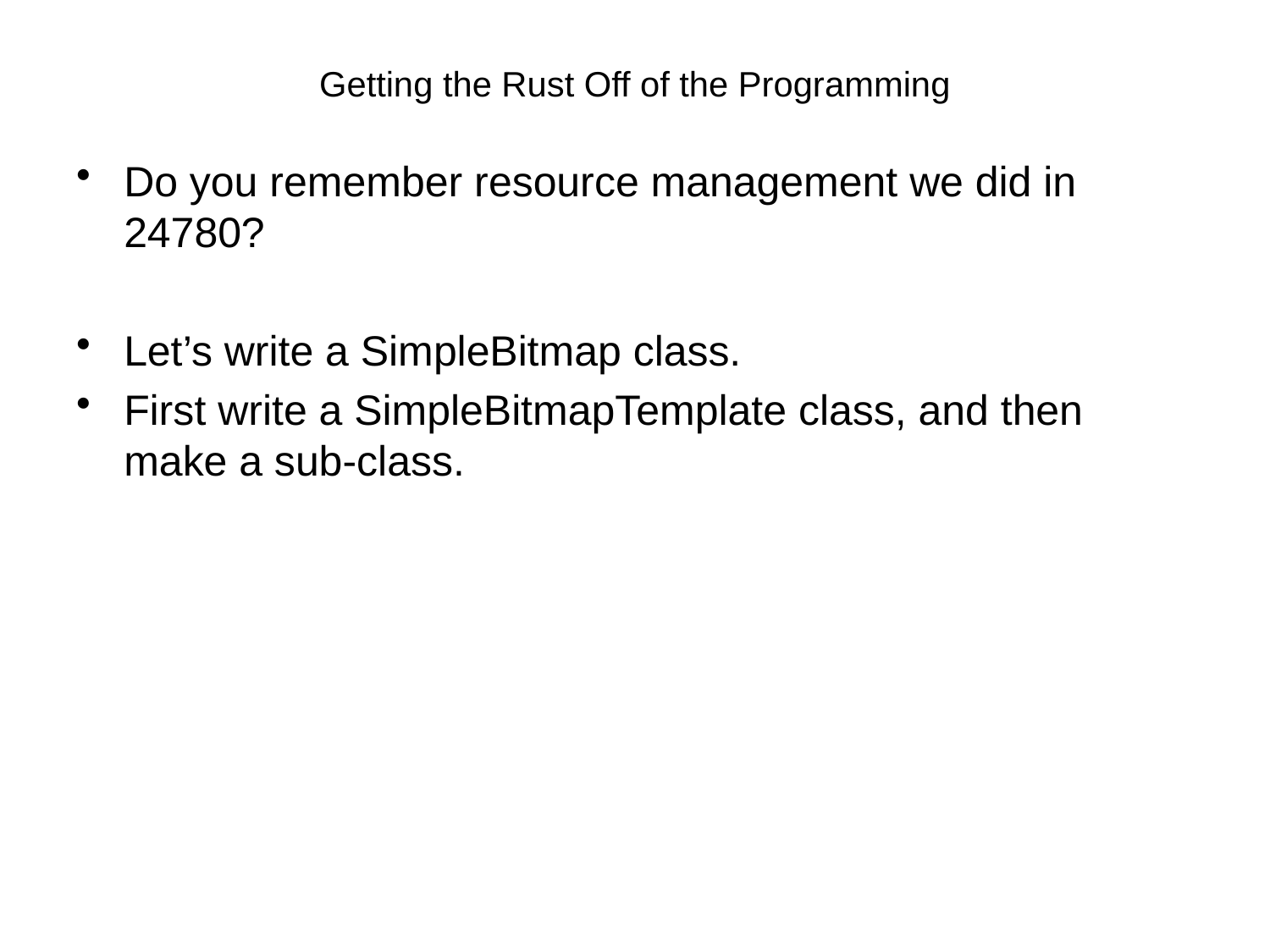

# Getting the Rust Off of the Programming
Do you remember resource management we did in 24780?

Let’s write a SimpleBitmap class.
First write a SimpleBitmapTemplate class, and then make a sub-class.